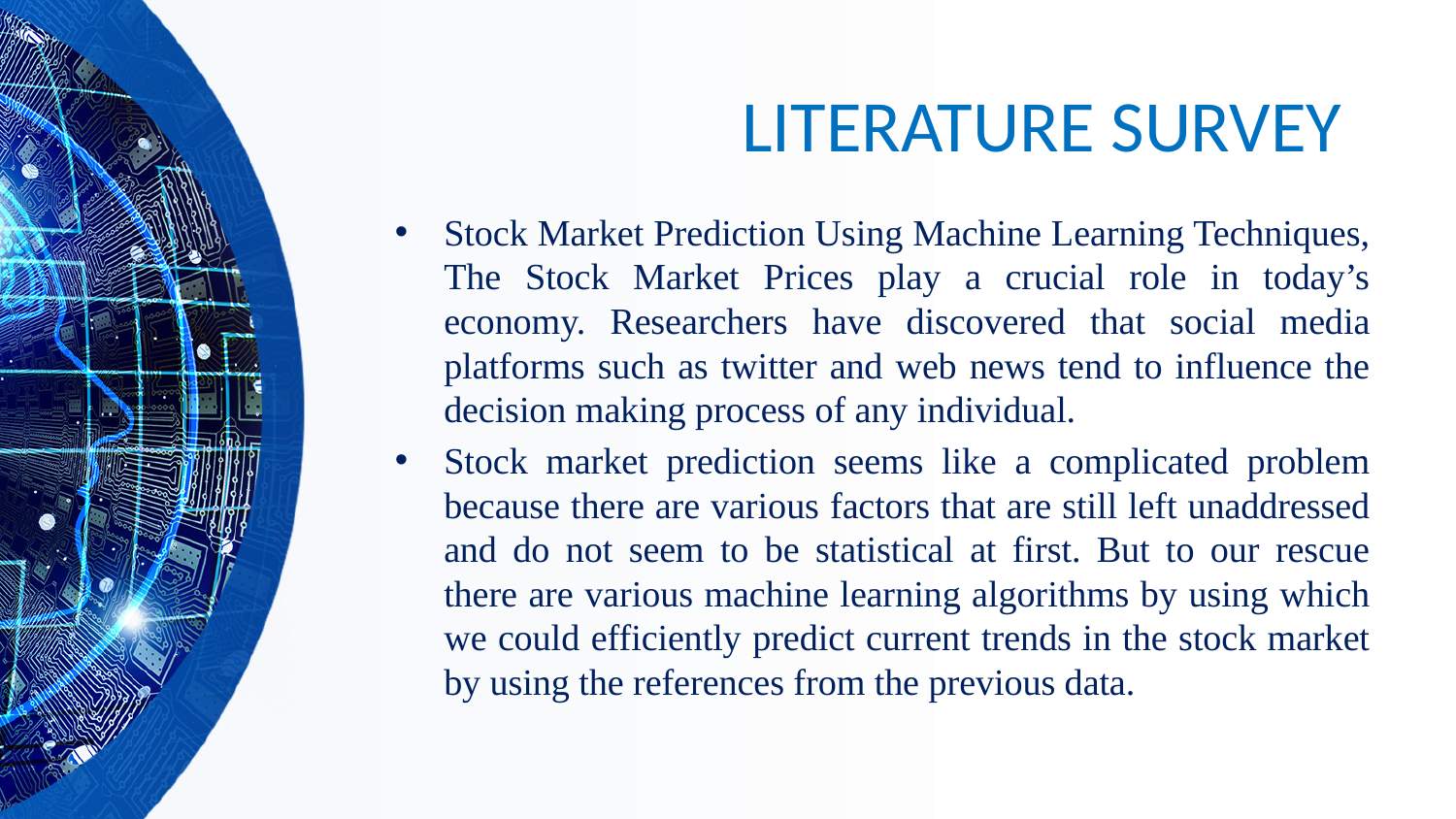

# LITERATURE SURVEY
Stock Market Prediction Using Machine Learning Techniques, The Stock Market Prices play a crucial role in today’s economy. Researchers have discovered that social media platforms such as twitter and web news tend to influence the decision making process of any individual.
Stock market prediction seems like a complicated problem because there are various factors that are still left unaddressed and do not seem to be statistical at first. But to our rescue there are various machine learning algorithms by using which we could efficiently predict current trends in the stock market by using the references from the previous data.